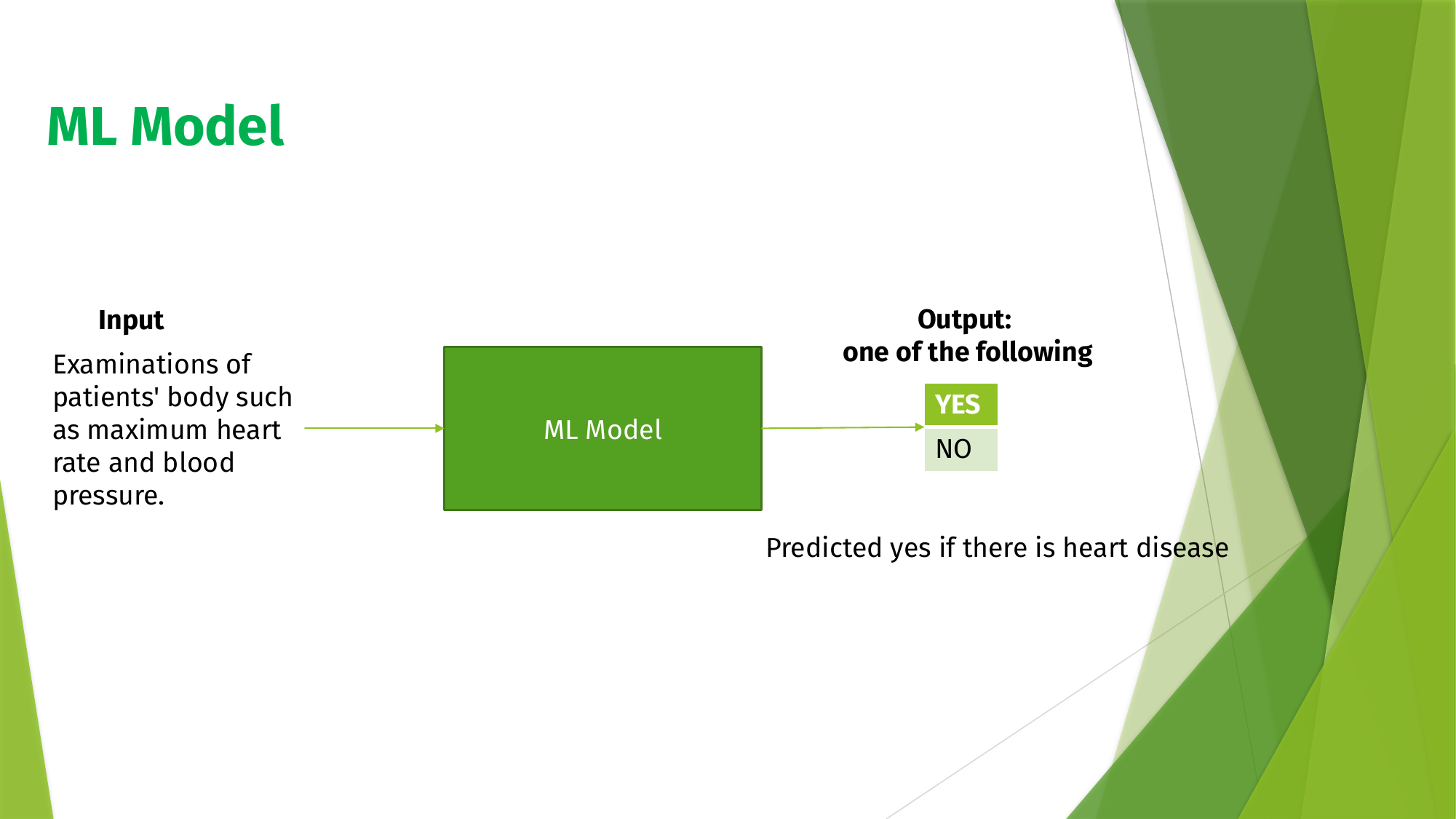

# ML Model
Output:
one of the following
Input
Examinations of
patients' body such
as maximum heart
rate and blood
pressure.
ML Model
| YES |
| --- |
| NO |
Predicted yes if there is heart disease